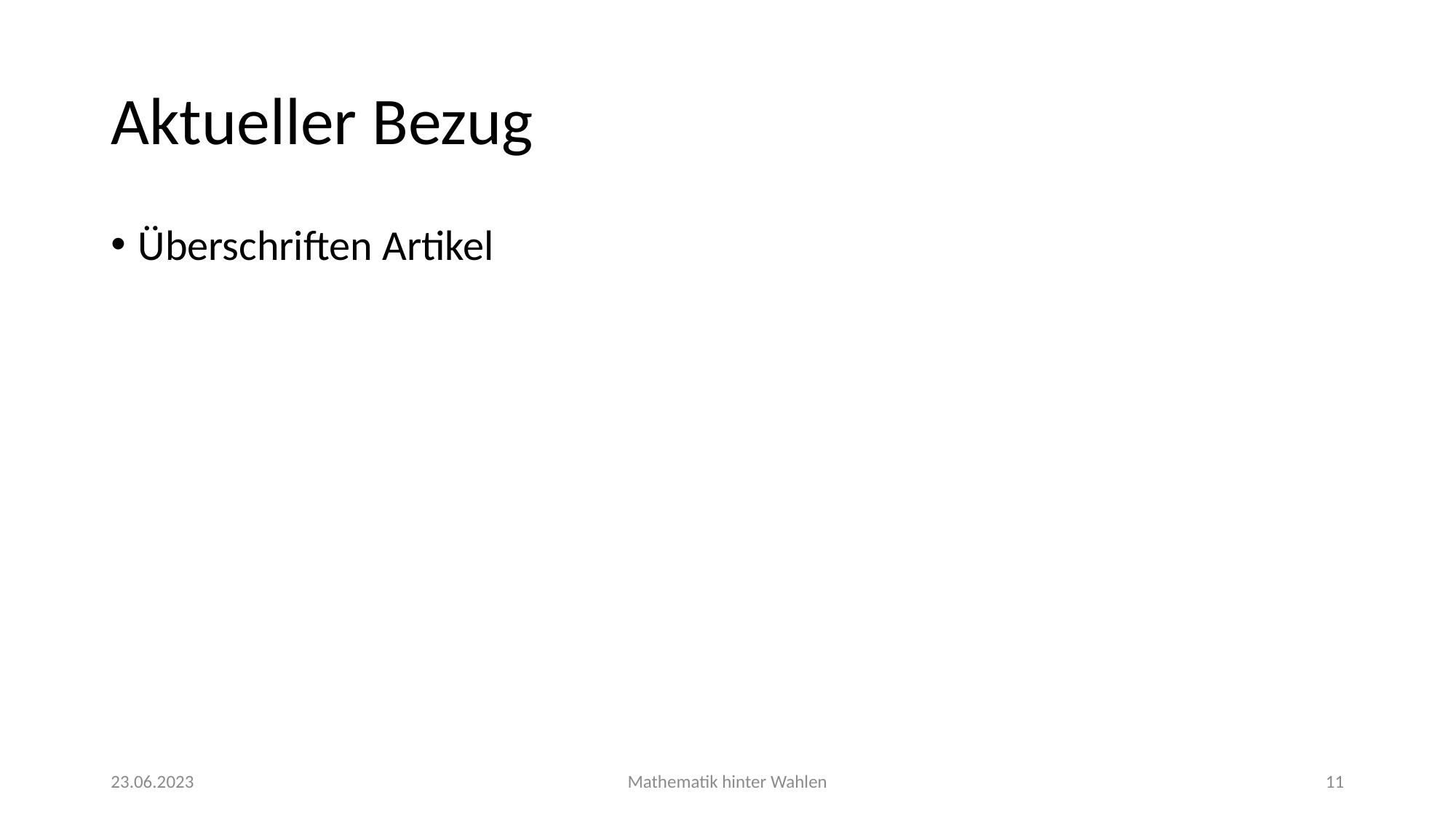

# Aktueller Bezug
Überschriften Artikel
23.06.2023
Mathematik hinter Wahlen
11